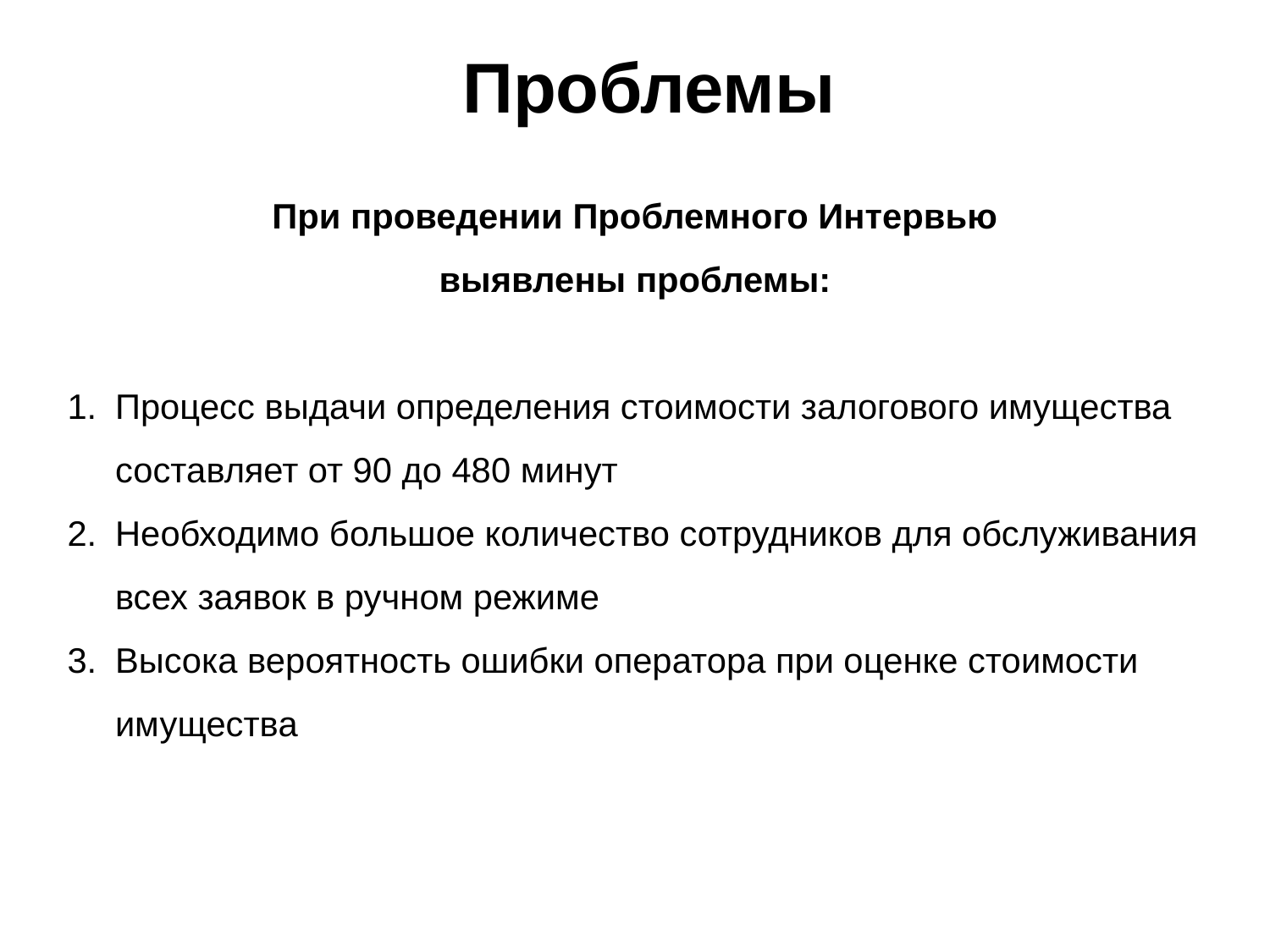

Проблемы
При проведении Проблемного Интервью
выявлены проблемы:

Процесс выдачи определения стоимости залогового имущества составляет от 90 до 480 минут
Необходимо большое количество сотрудников для обслуживания всех заявок в ручном режиме
Высока вероятность ошибки оператора при оценке стоимости имущества